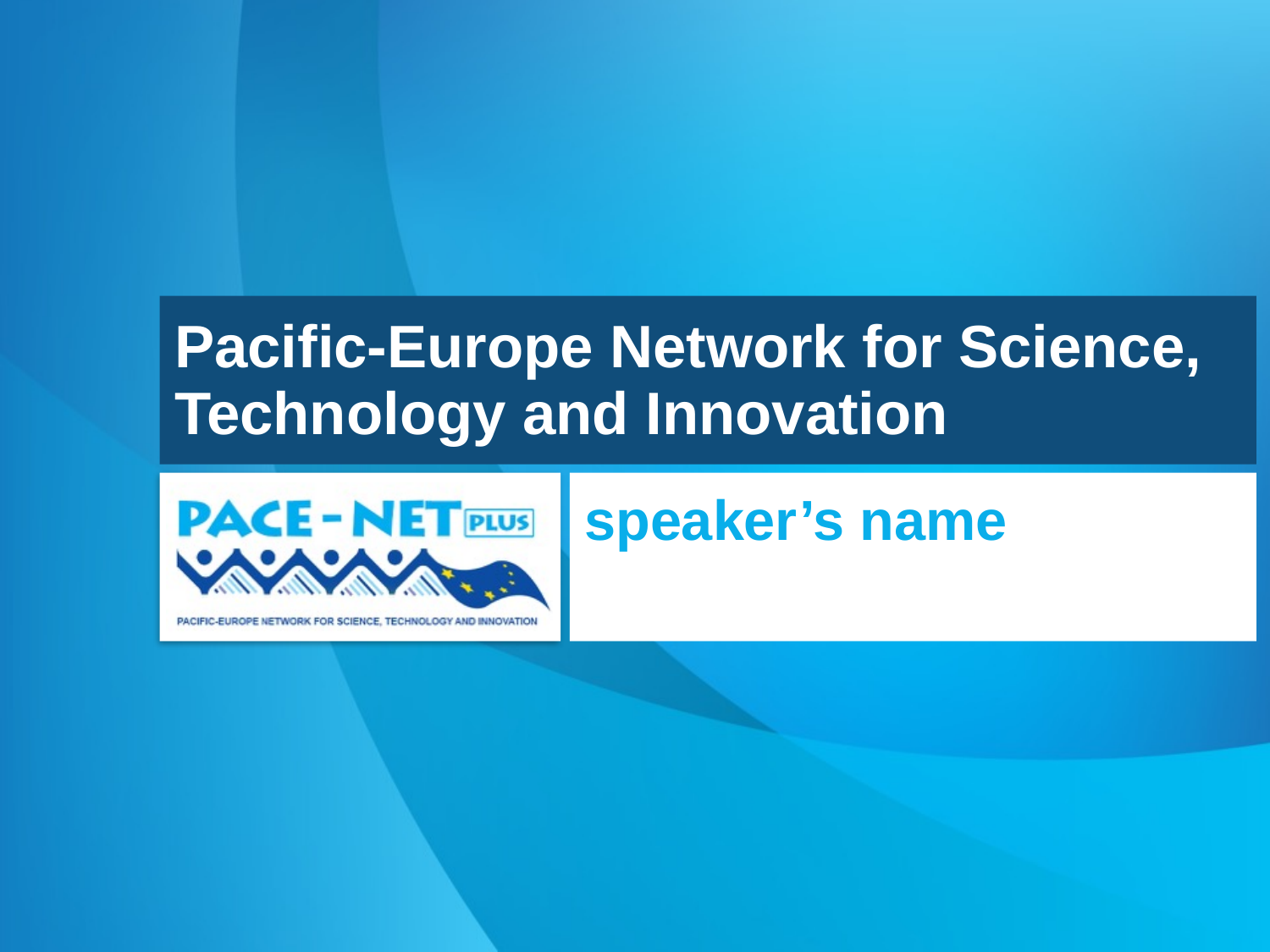

# Pacific-Europe Network for Science, Technology and Innovation
speaker’s name